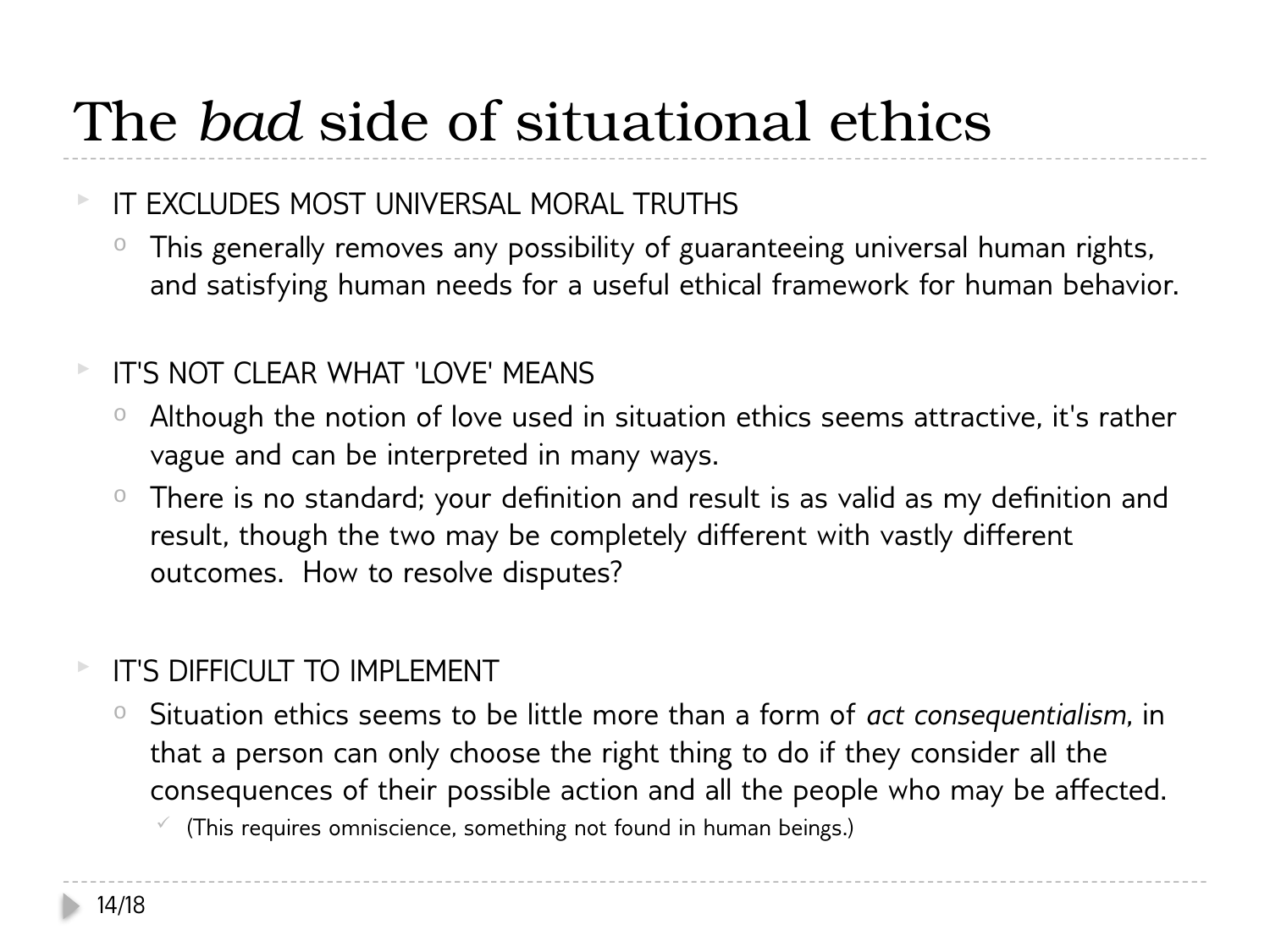

# The bad side of situational ethics
IT EXCLUDES MOST UNIVERSAL MORAL TRUTHS
This generally removes any possibility of guaranteeing universal human rights, and satisfying human needs for a useful ethical framework for human behavior.

IT'S NOT CLEAR WHAT 'LOVE' MEANS
Although the notion of love used in situation ethics seems attractive, it's rather vague and can be interpreted in many ways.
There is no standard; your definition and result is as valid as my definition and result, though the two may be completely different with vastly different outcomes.  How to resolve disputes?

IT'S DIFFICULT TO IMPLEMENT
Situation ethics seems to be little more than a form of act consequentialism, in that a person can only choose the right thing to do if they consider all the consequences of their possible action and all the people who may be affected.
(This requires omniscience, something not found in human beings.)
14/18